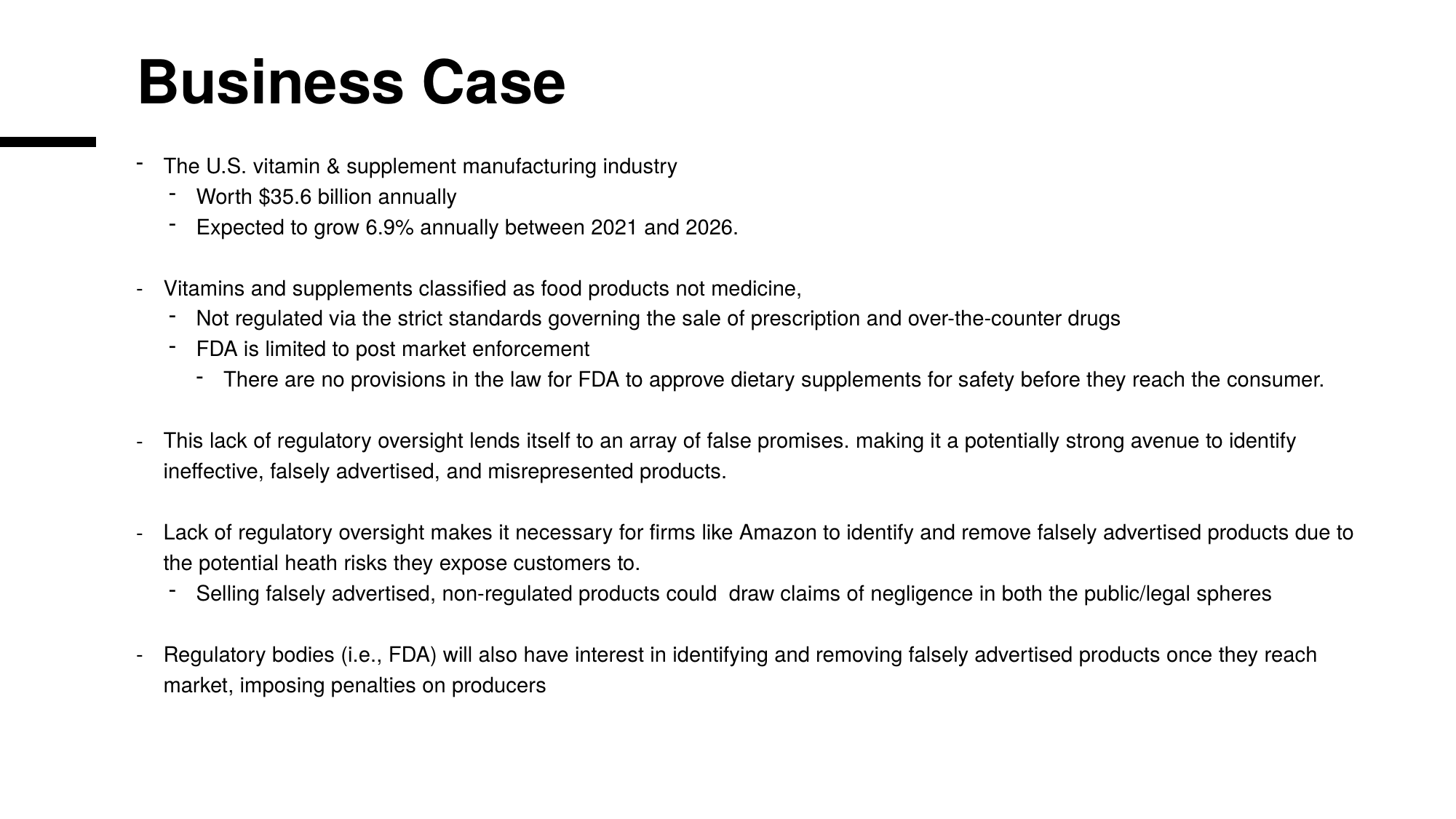

# Business Case
The U.S. vitamin & supplement manufacturing industry
Worth $35.6 billion annually
Expected to grow 6.9% annually between 2021 and 2026.

Vitamins and supplements classified as food products not medicine,
Not regulated via the strict standards governing the sale of prescription and over-the-counter drugs
FDA is limited to post market enforcement
There are no provisions in the law for FDA to approve dietary supplements for safety before they reach the consumer.

This lack of regulatory oversight lends itself to an array of false promises. making it a potentially strong avenue to identify ineffective, falsely advertised, and misrepresented products.

Lack of regulatory oversight makes it necessary for firms like Amazon to identify and remove falsely advertised products due to the potential heath risks they expose customers to.
Selling falsely advertised, non-regulated products could  draw claims of negligence in both the public/legal spheres

Regulatory bodies (i.e., FDA) will also have interest in identifying and removing falsely advertised products once they reach market, imposing penalties on producers